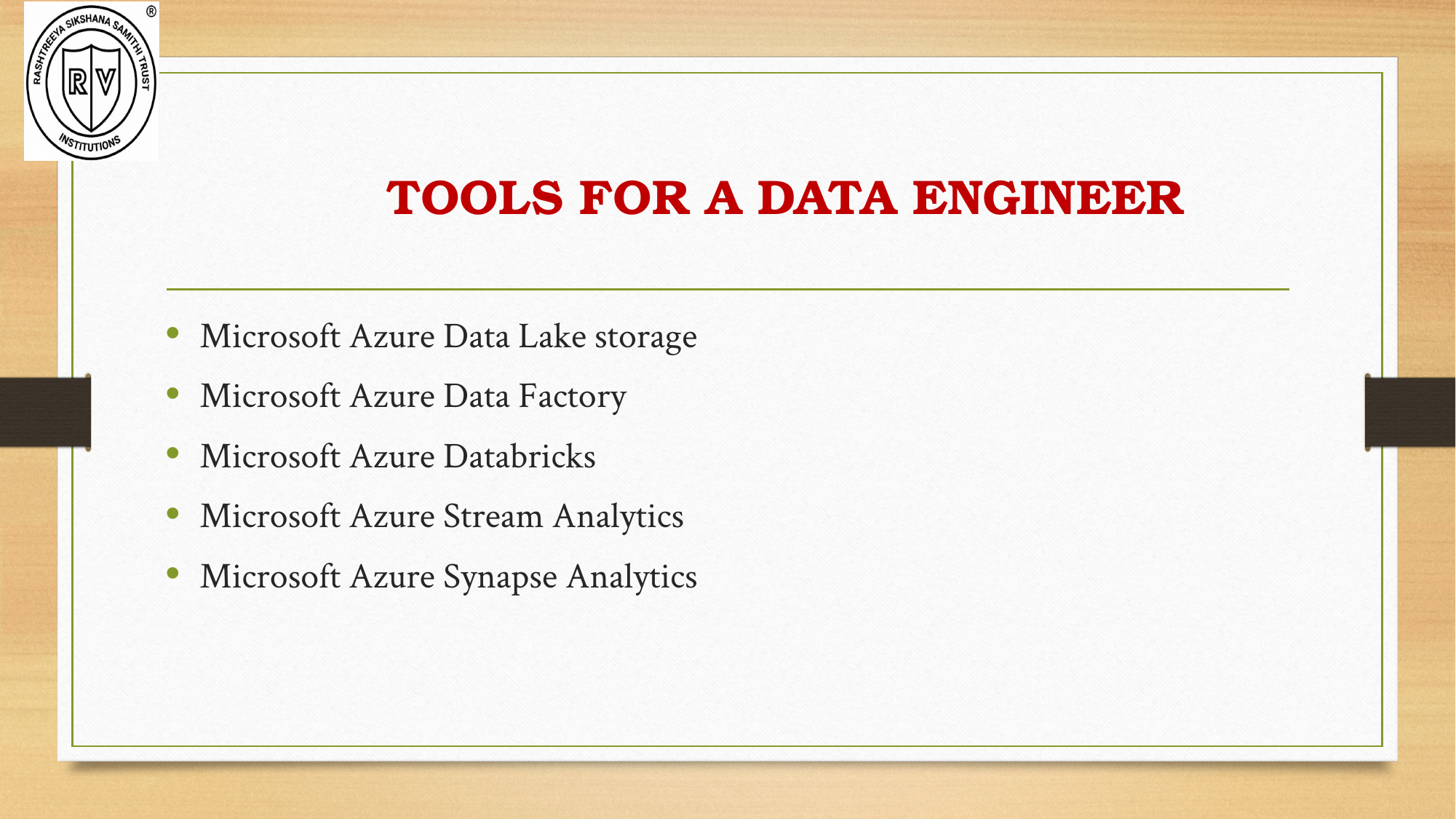

# TOOLS FOR A DATA ENGINEER
Microsoft Azure Data Lake storage
Microsoft Azure Data Factory
Microsoft Azure Databricks
Microsoft Azure Stream Analytics
Microsoft Azure Synapse Analytics